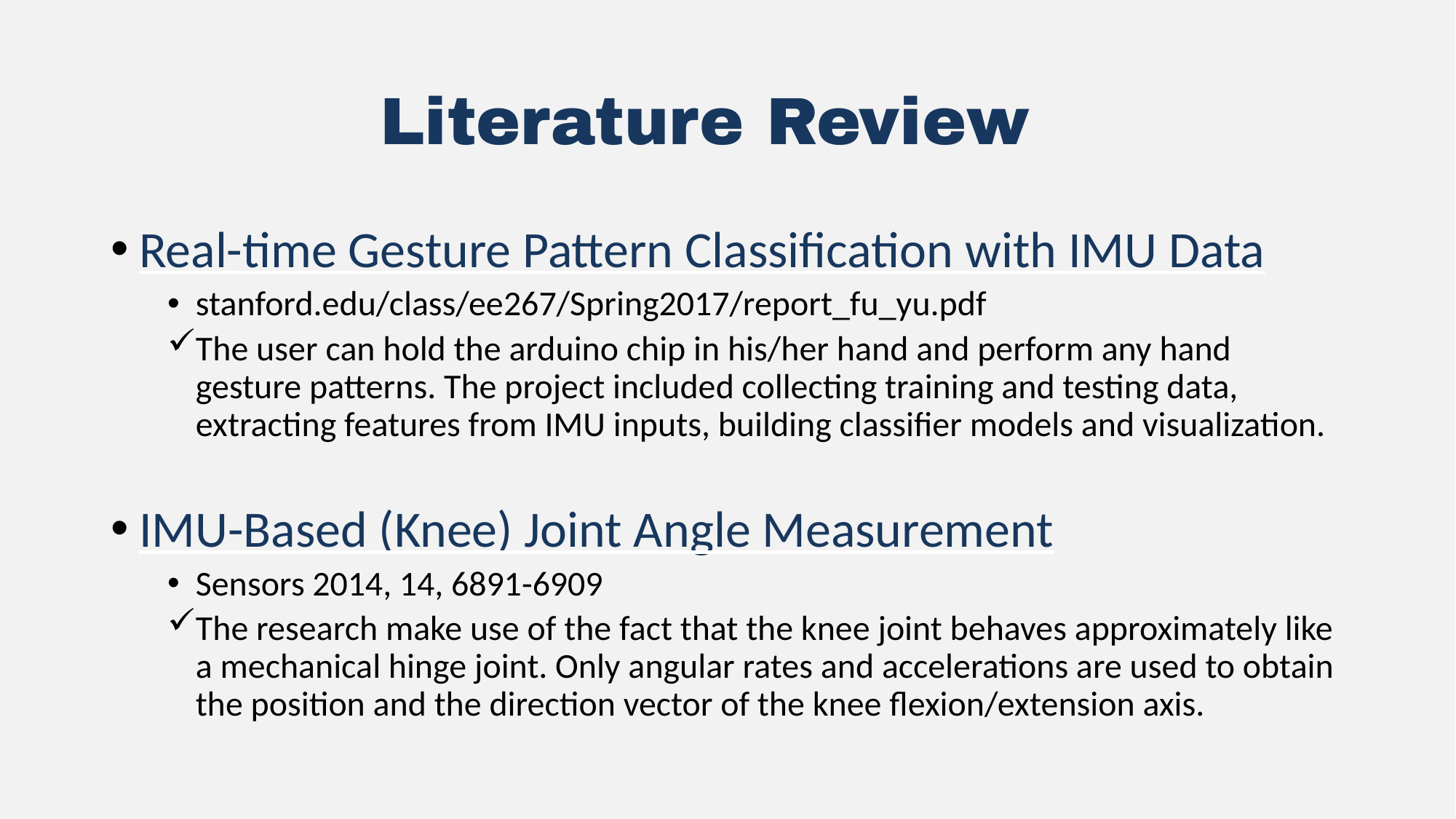

Literature Review
Real-time Gesture Pattern Classification with IMU Data
stanford.edu/class/ee267/Spring2017/report_fu_yu.pdf
The user can hold the arduino chip in his/her hand and perform any hand gesture patterns. The project included collecting training and testing data, extracting features from IMU inputs, building classifier models and visualization.

IMU-Based (Knee) Joint Angle Measurement
Sensors 2014, 14, 6891-6909
The research make use of the fact that the knee joint behaves approximately like a mechanical hinge joint. Only angular rates and accelerations are used to obtain the position and the direction vector of the knee ﬂexion/extension axis.